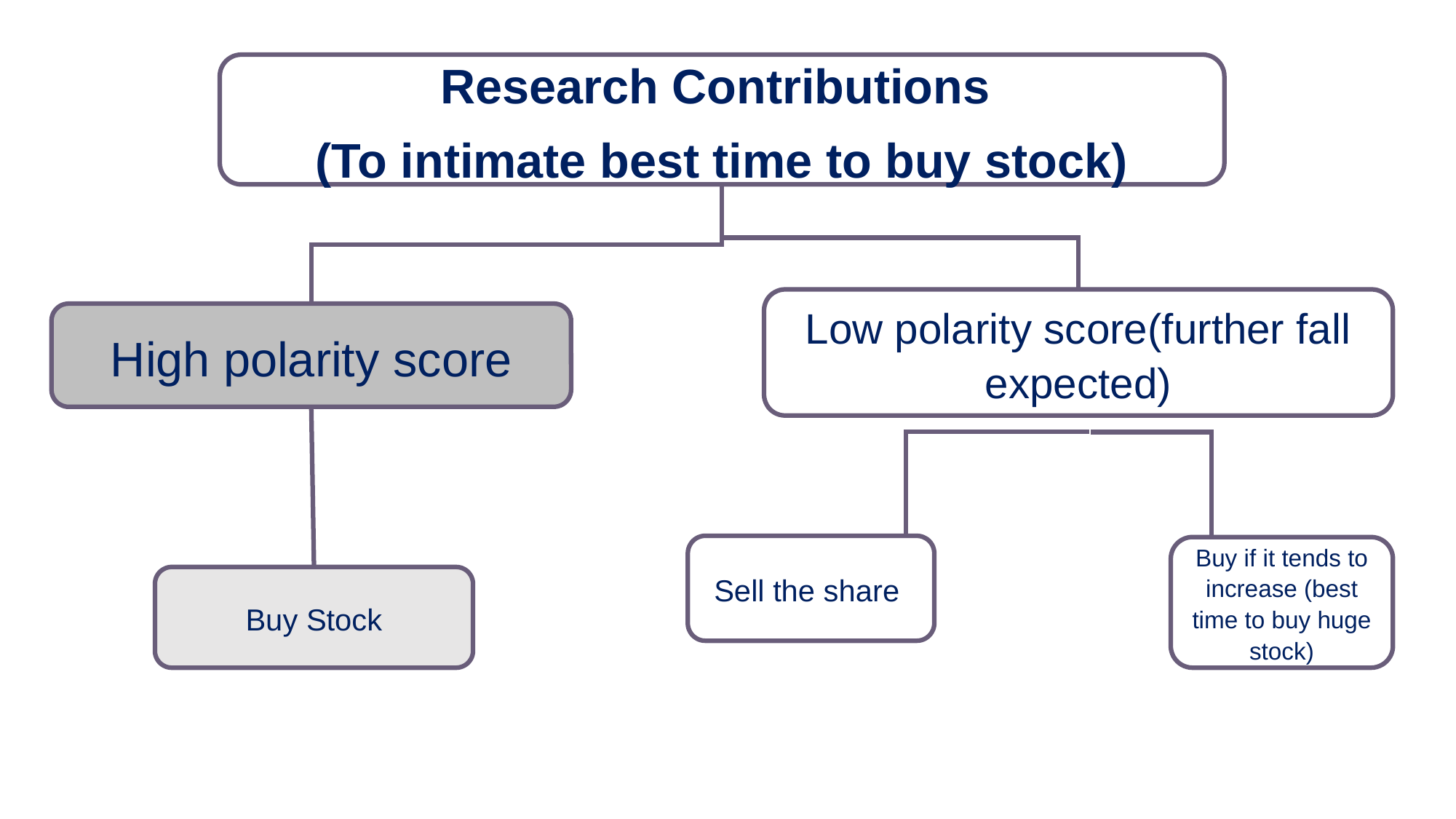

Research Contributions
(To intimate best time to buy stock)
Low polarity score(further fall expected)
High polarity score
Sell the share
Buy if it tends to increase (best time to buy huge stock)
Buy Stock